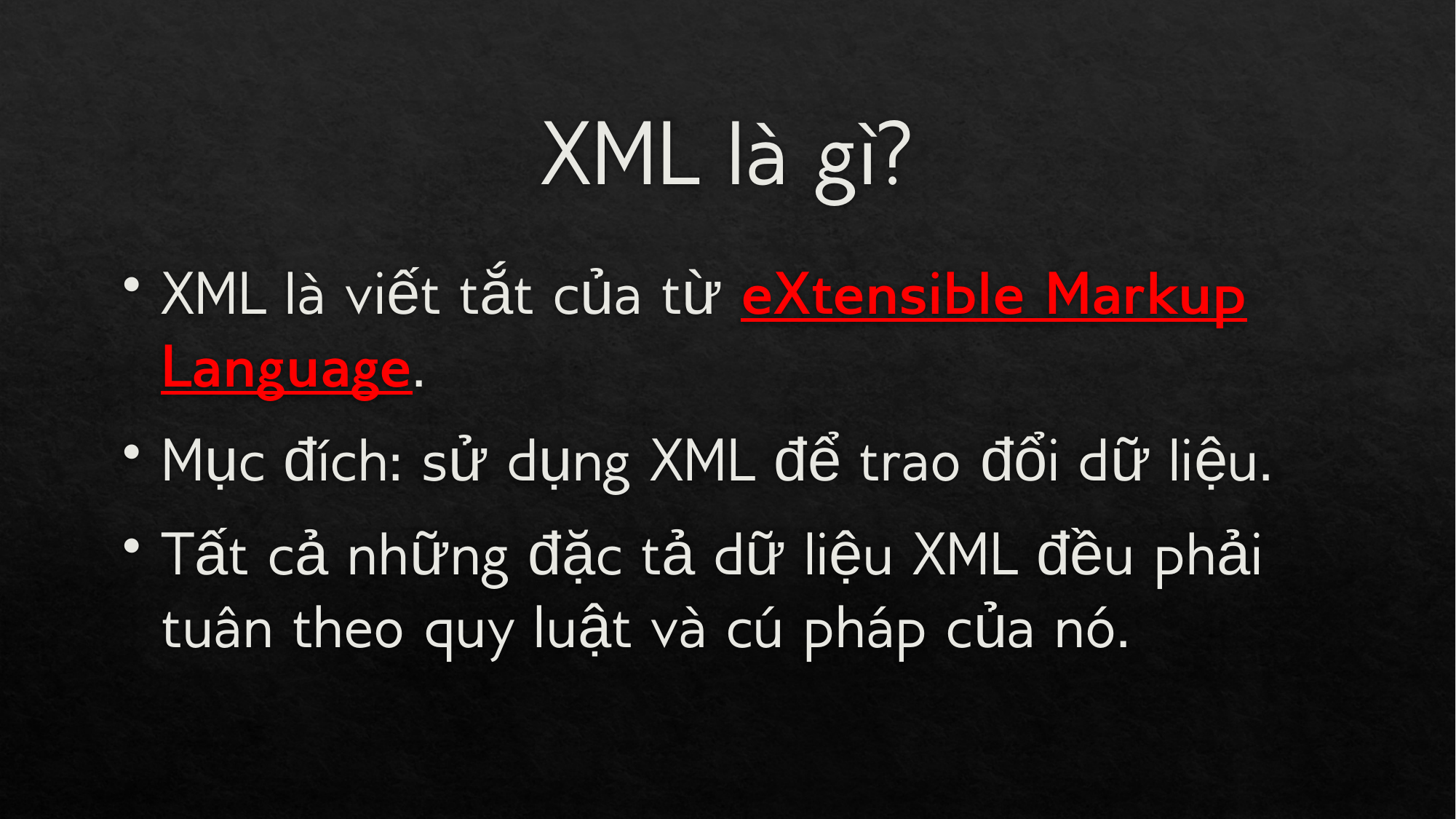

# XML là gì?
XML là viết tắt của từ eXtensible Markup Language.
Mục đích: sử dụng XML để trao đổi dữ liệu.
Tất cả những đặc tả dữ liệu XML đều phải tuân theo quy luật và cú pháp của nó.